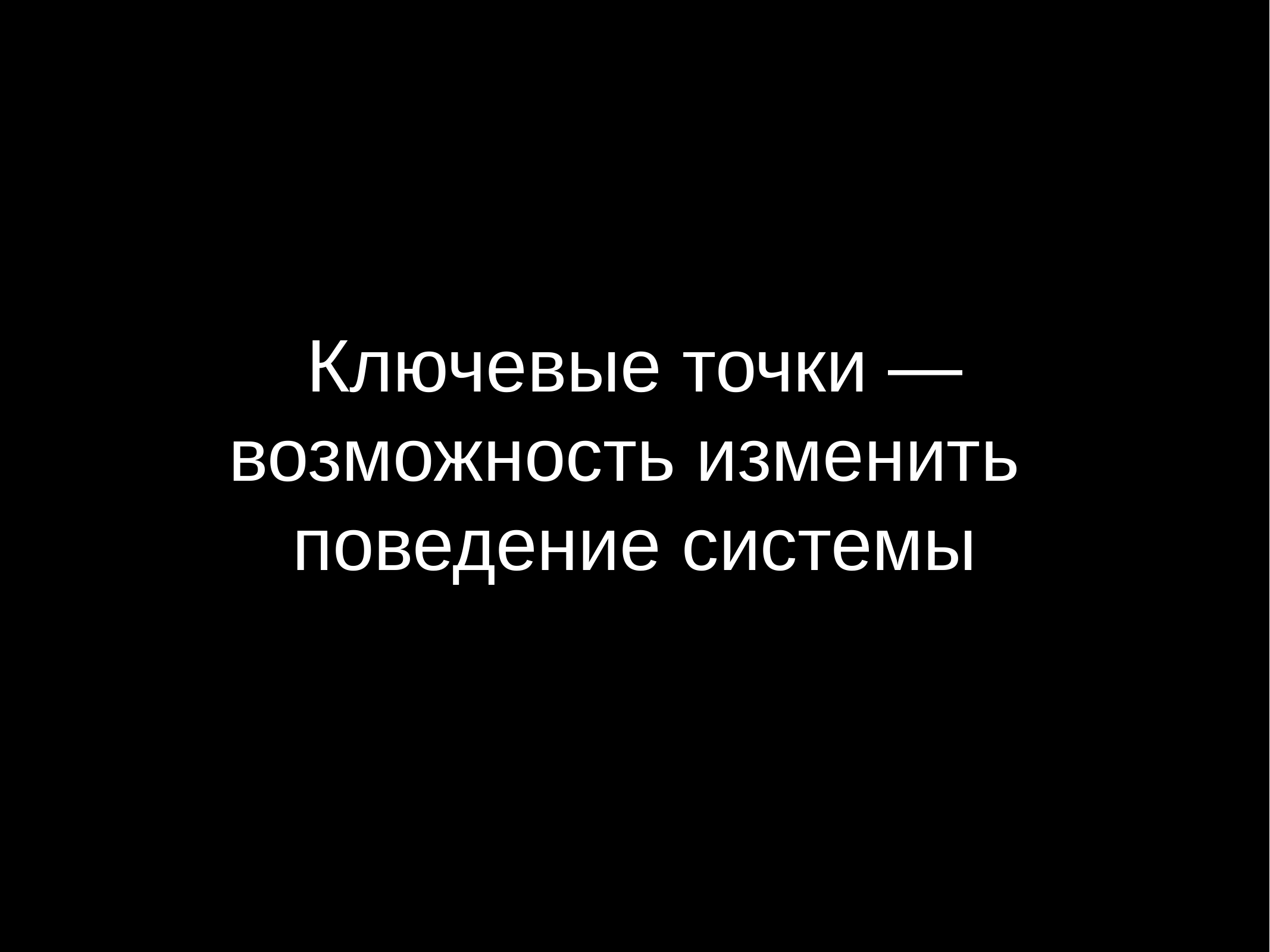

Ключевые точки —
возможность изменить
поведение системы
2